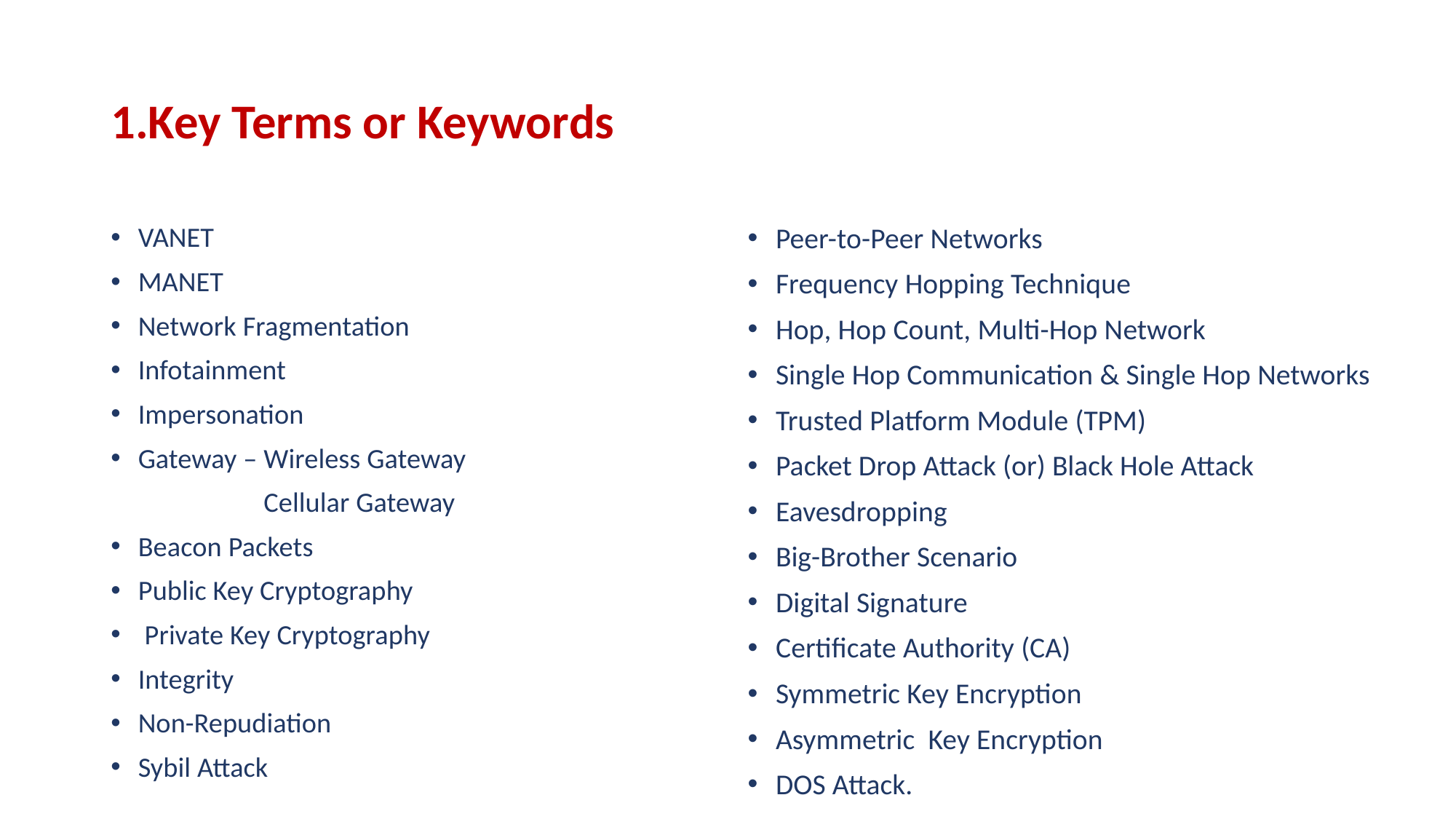

# 1.Key Terms or Keywords
VANET
MANET
Network Fragmentation
Infotainment
Impersonation
Gateway – Wireless Gateway
                        Cellular Gateway
Beacon Packets
Public Key Cryptography
 Private Key Cryptography
Integrity
Non-Repudiation
Sybil Attack

Peer-to-Peer Networks
Frequency Hopping Technique
Hop, Hop Count, Multi-Hop Network
Single Hop Communication & Single Hop Networks
Trusted Platform Module (TPM)
Packet Drop Attack (or) Black Hole Attack
Eavesdropping
Big-Brother Scenario
Digital Signature
Certificate Authority (CA)
Symmetric Key Encryption
Asymmetric  Key Encryption
DOS Attack.